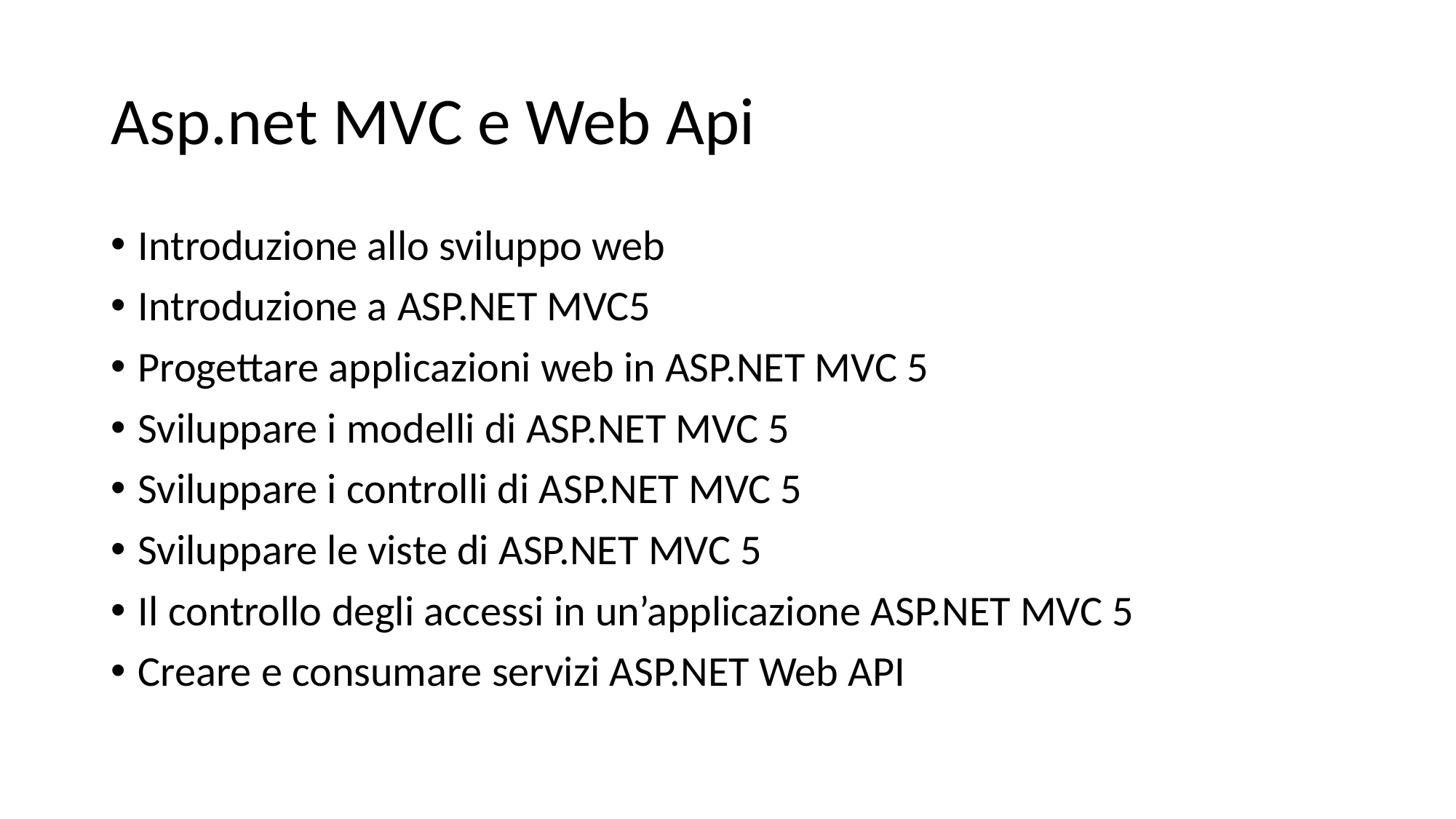

# Asp.net MVC e Web Api
Introduzione allo sviluppo web
Introduzione a ASP.NET MVC5
Progettare applicazioni web in ASP.NET MVC 5
Sviluppare i modelli di ASP.NET MVC 5
Sviluppare i controlli di ASP.NET MVC 5
Sviluppare le viste di ASP.NET MVC 5
Il controllo degli accessi in un’applicazione ASP.NET MVC 5
Creare e consumare servizi ASP.NET Web API